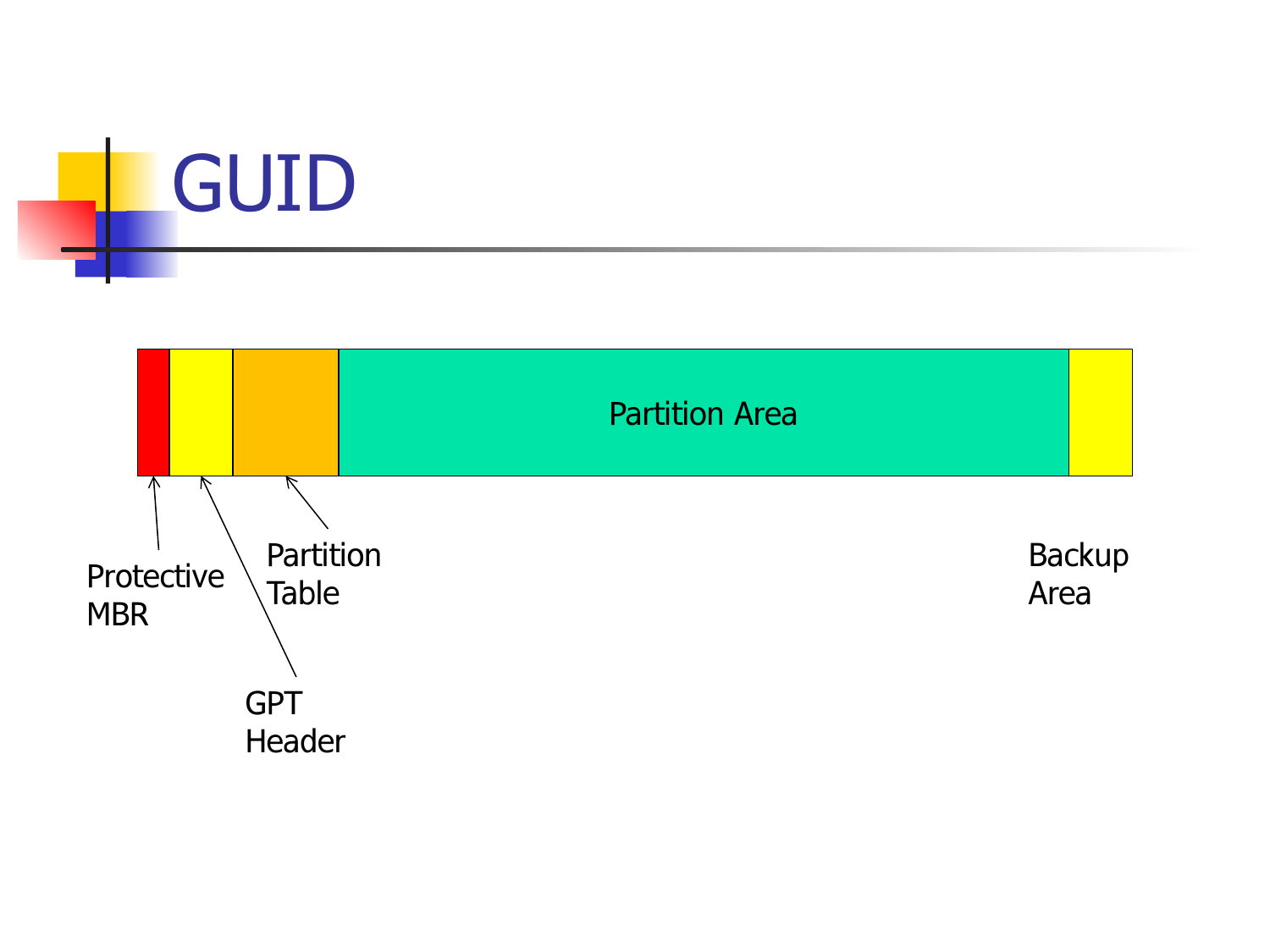

# GUID

Partition Area

Partition Table
Backup
Area
Protective
MBR
GPT Header